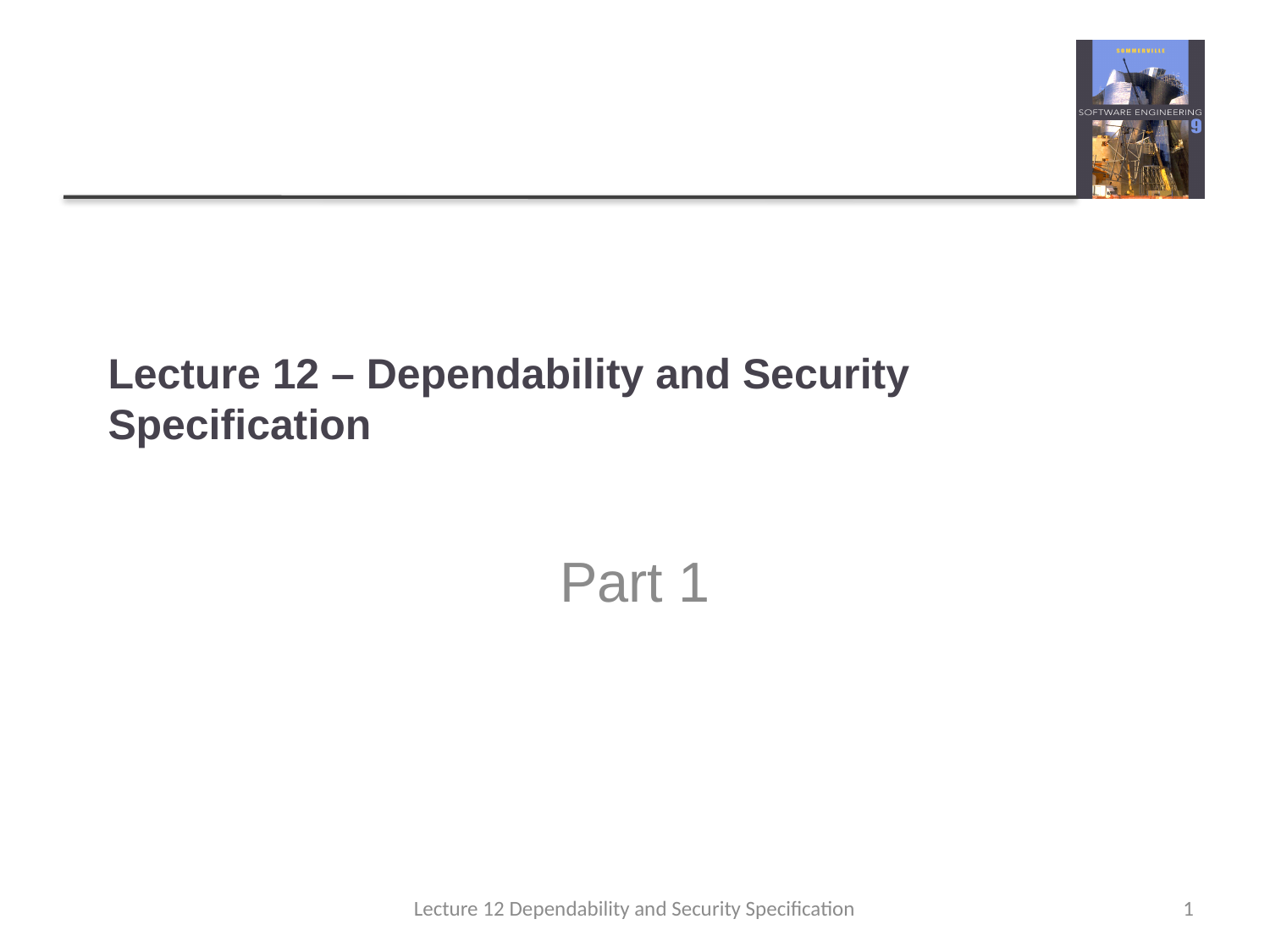

# Lecture 12 – Dependability and Security Specification
Part 1
Lecture 12 Dependability and Security Specification
1